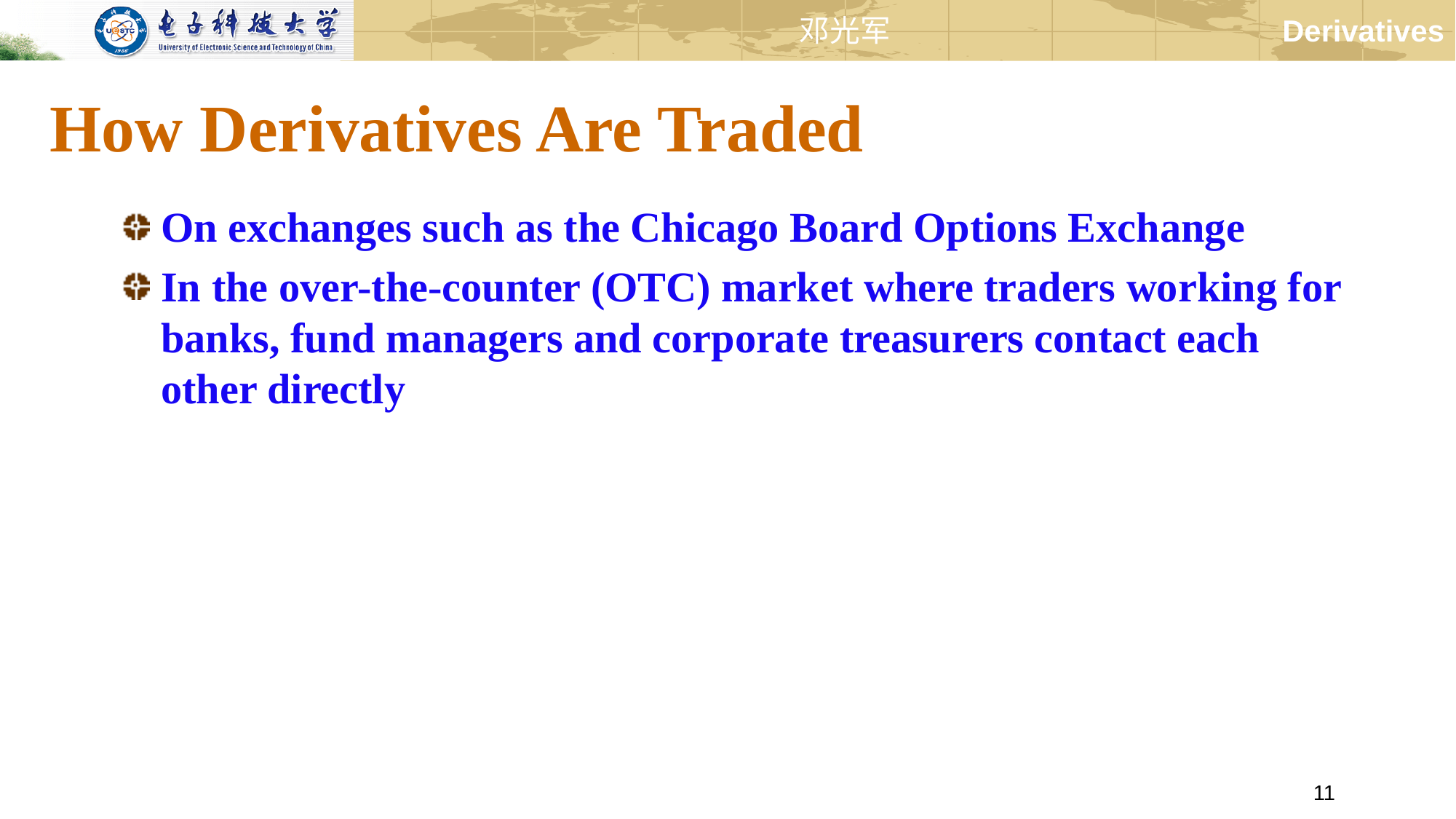

How Derivatives Are Traded
On exchanges such as the Chicago Board Options Exchange
In the over-the-counter (OTC) market where traders working for banks, fund managers and corporate treasurers contact each other directly